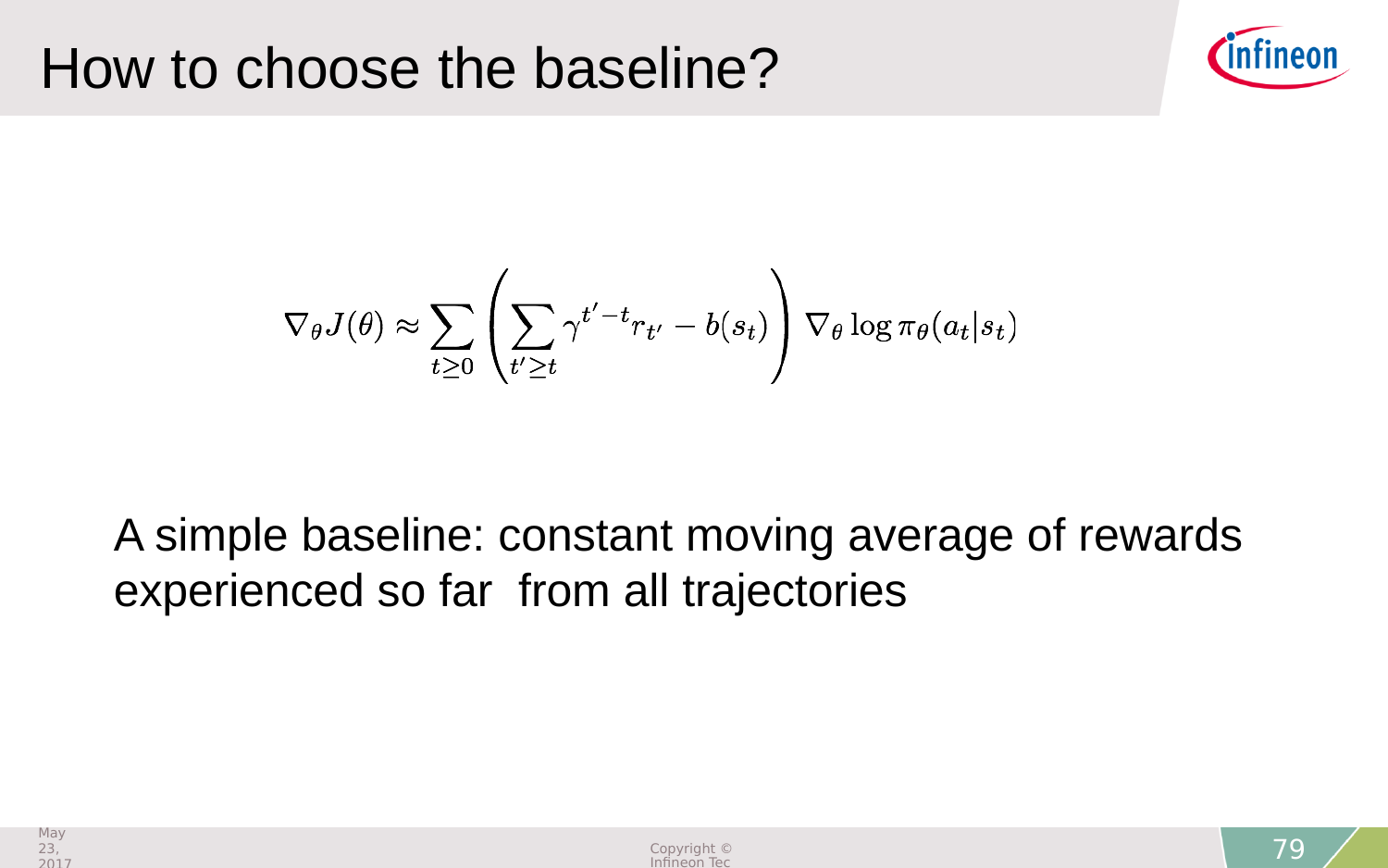

How to choose the baseline?

A simple baseline: constant moving average of rewards experienced so far  from all trajectories
May 23, 2017
Copyright © Infineon Technologies AG 2018. All rights reserved.
79